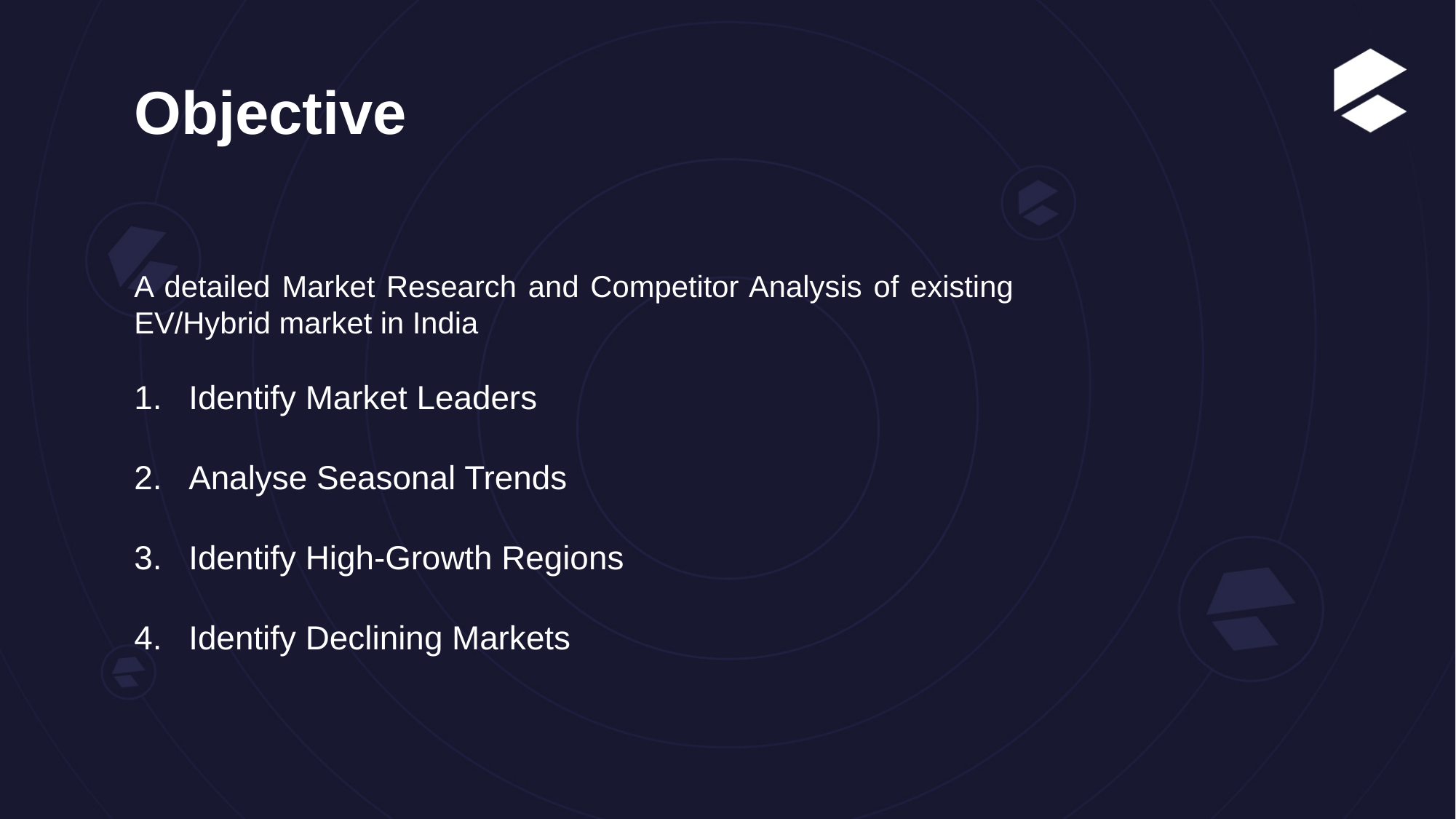

Objective
A detailed Market Research and Competitor Analysis of existing EV/Hybrid market in India

Identify Market Leaders

Analyse Seasonal Trends

Identify High-Growth Regions

Identify Declining Markets